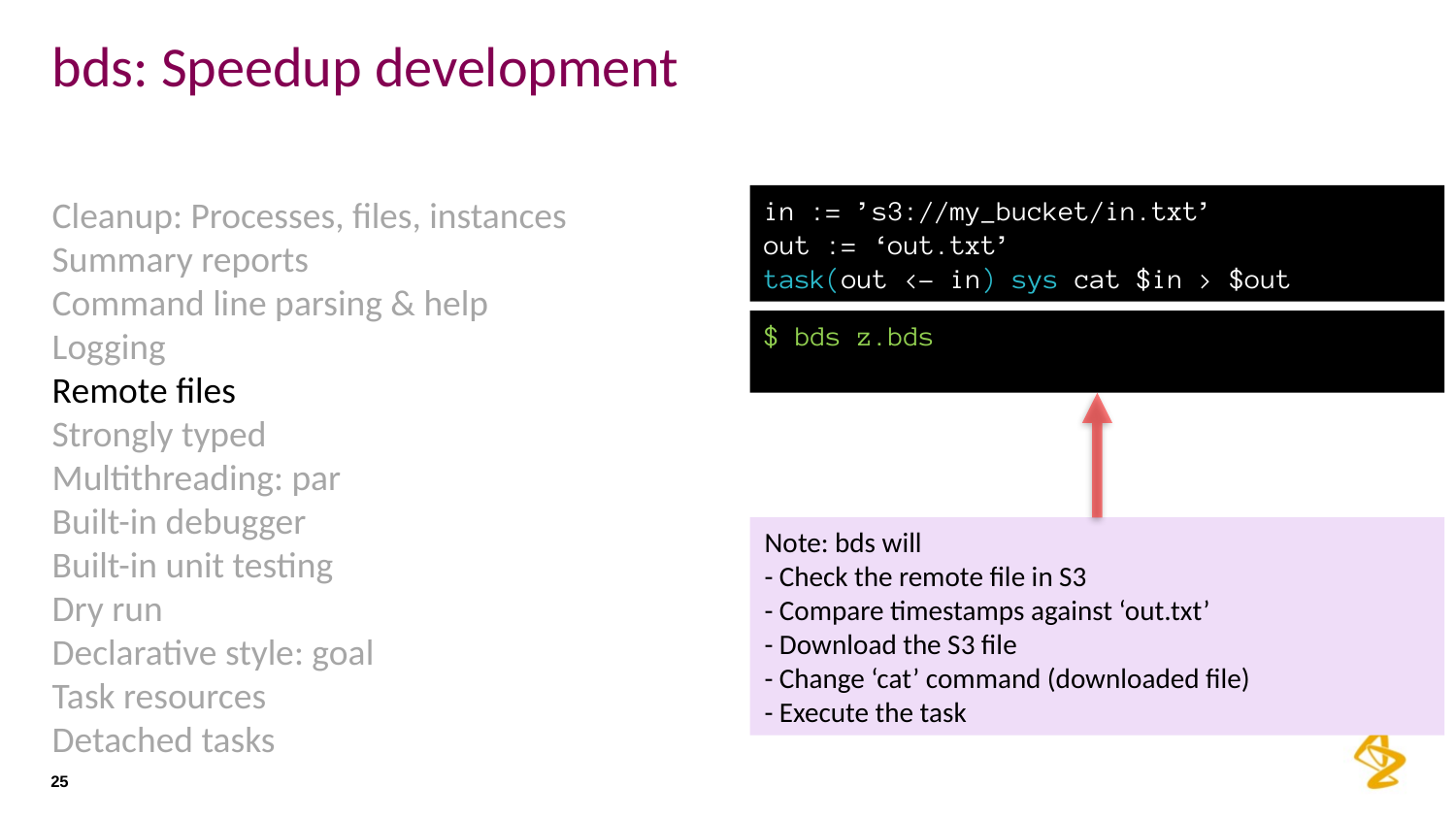

# bds: Speedup development
Cleanup: Processes, files, instances
Summary reports
Command line parsing & help
Logging
Remote files
Strongly typed
Multithreading: par
Built-in debugger
Built-in unit testing
Dry run
Declarative style: goal
Task resources
Detached tasks
in := ’s3://my_bucket/in.txt’
out := ‘out.txt’
task(out <- in) sys cat $in > $out
$ bds z.bds

Note: bds will
- Check the remote file in S3
- Compare timestamps against ‘out.txt’
- Download the S3 file
- Change ‘cat’ command (downloaded file)
- Execute the task
25